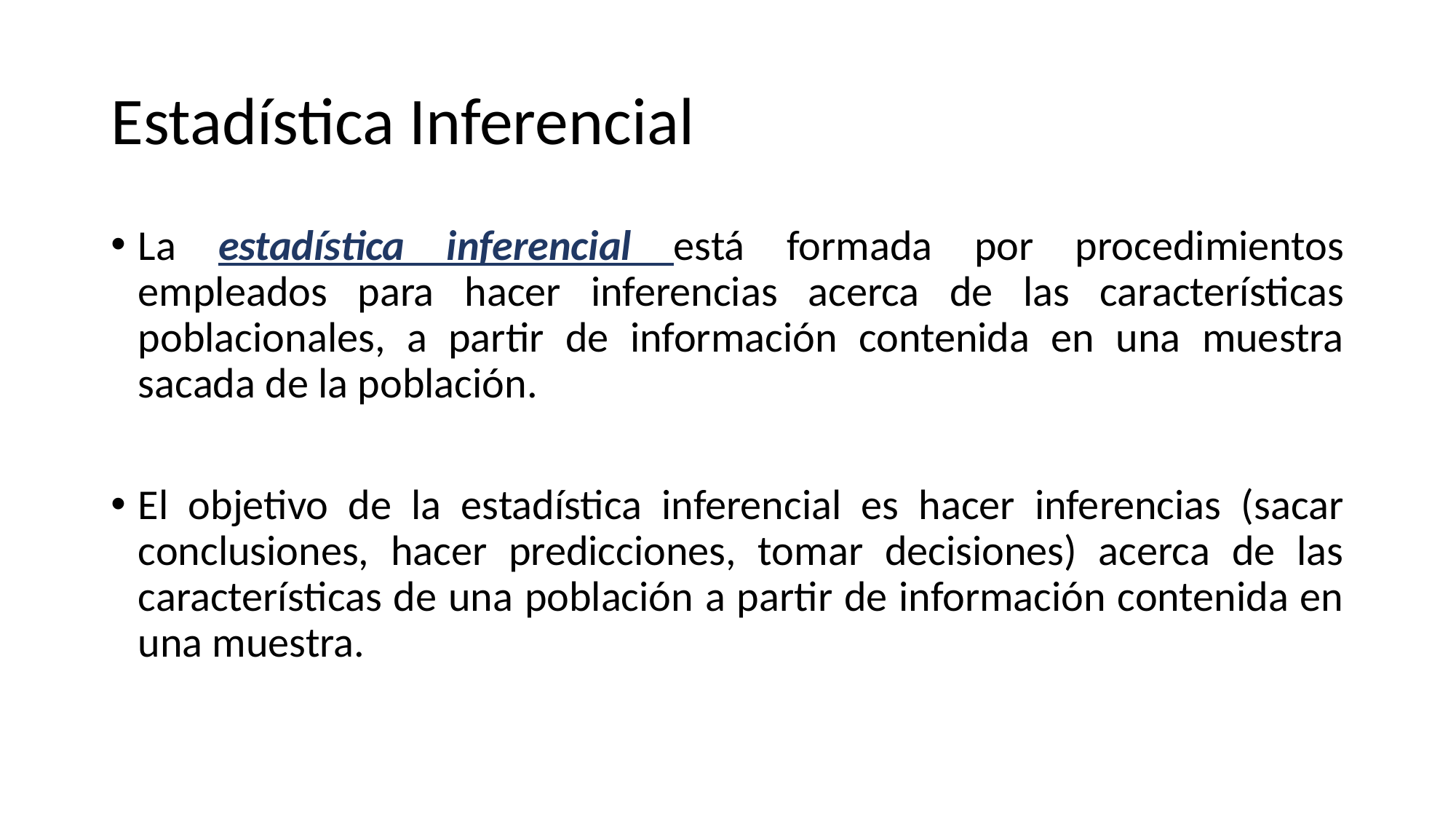

# Estadística Inferencial
La estadística inferencial está formada por procedimientos empleados para hacer inferencias acerca de las características poblacionales, a partir de información contenida en una muestra sacada de la población.

El objetivo de la estadística inferencial es hacer inferencias (sacar conclusiones, hacer predicciones, tomar decisiones) acerca de las características de una población a partir de información contenida en una muestra.